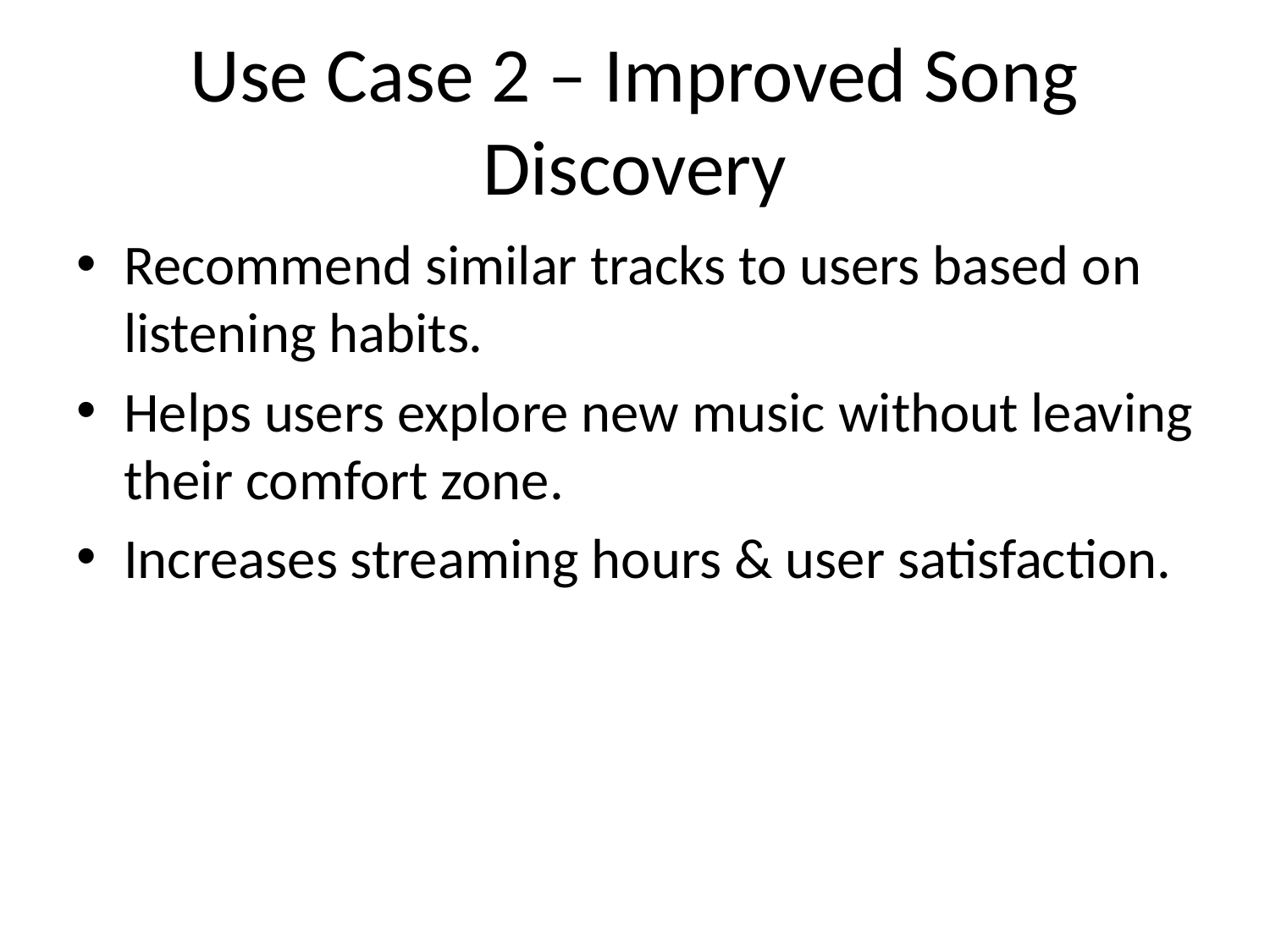

# Use Case 2 – Improved Song Discovery
Recommend similar tracks to users based on listening habits.
Helps users explore new music without leaving their comfort zone.
Increases streaming hours & user satisfaction.